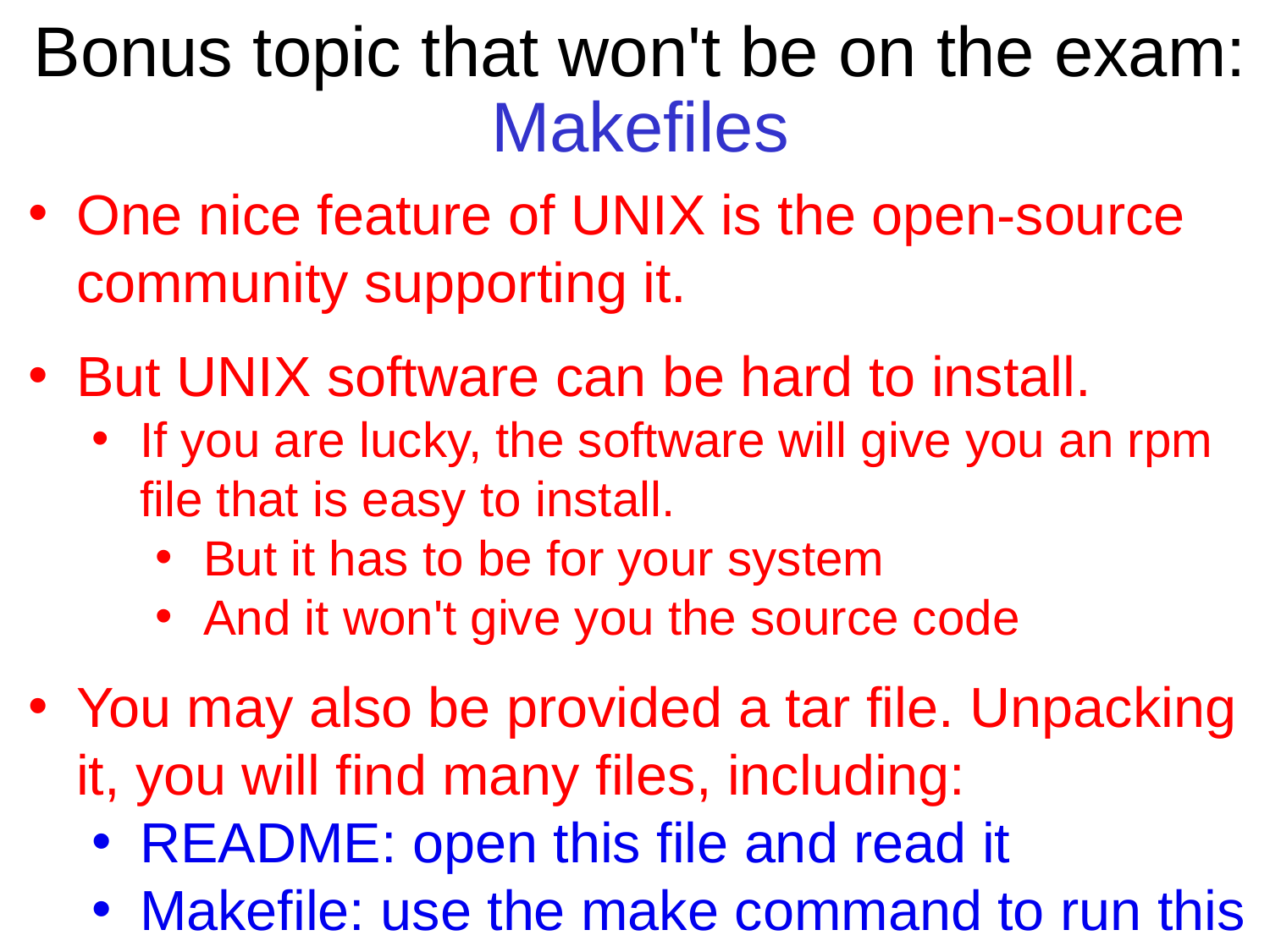

Bonus topic that won't be on the exam:
Makefiles
One nice feature of UNIX is the open-source community supporting it.
But UNIX software can be hard to install.
If you are lucky, the software will give you an rpm file that is easy to install.
But it has to be for your system
And it won't give you the source code
You may also be provided a tar file. Unpacking it, you will find many files, including:
README: open this file and read it
Makefile: use the make command to run this